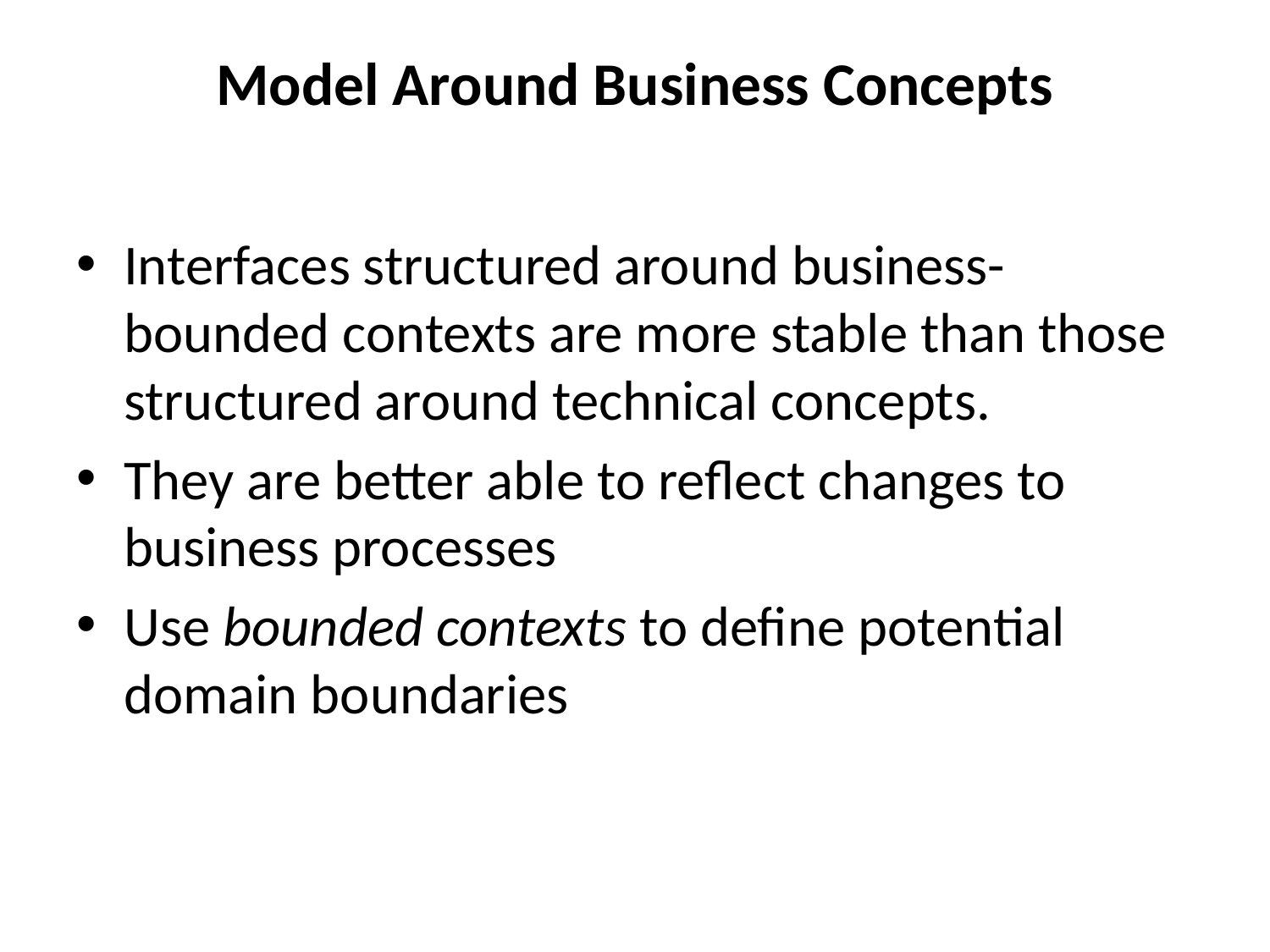

# Model Around Business Concepts
Interfaces structured around business-bounded contexts are more stable than those structured around technical concepts.
They are better able to reflect changes to business processes
Use bounded contexts to define potential domain boundaries